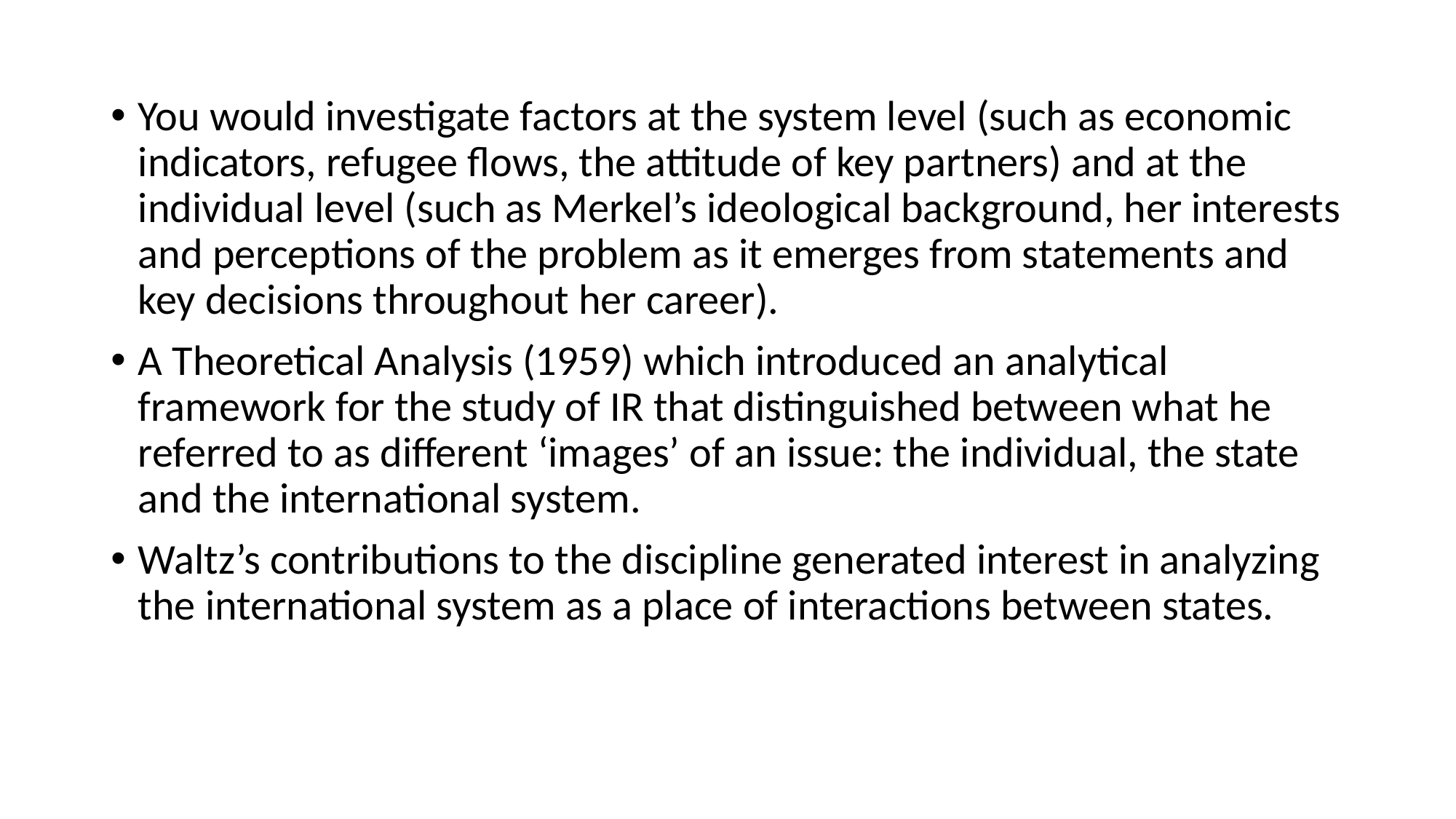

#
You would investigate factors at the system level (such as economic indicators, refugee flows, the attitude of key partners) and at the individual level (such as Merkel’s ideological background, her interests and perceptions of the problem as it emerges from statements and key decisions throughout her career).
A Theoretical Analysis (1959) which introduced an analytical framework for the study of IR that distinguished between what he referred to as different ‘images’ of an issue: the individual, the state and the international system.
Waltz’s contributions to the discipline generated interest in analyzing the international system as a place of interactions between states.